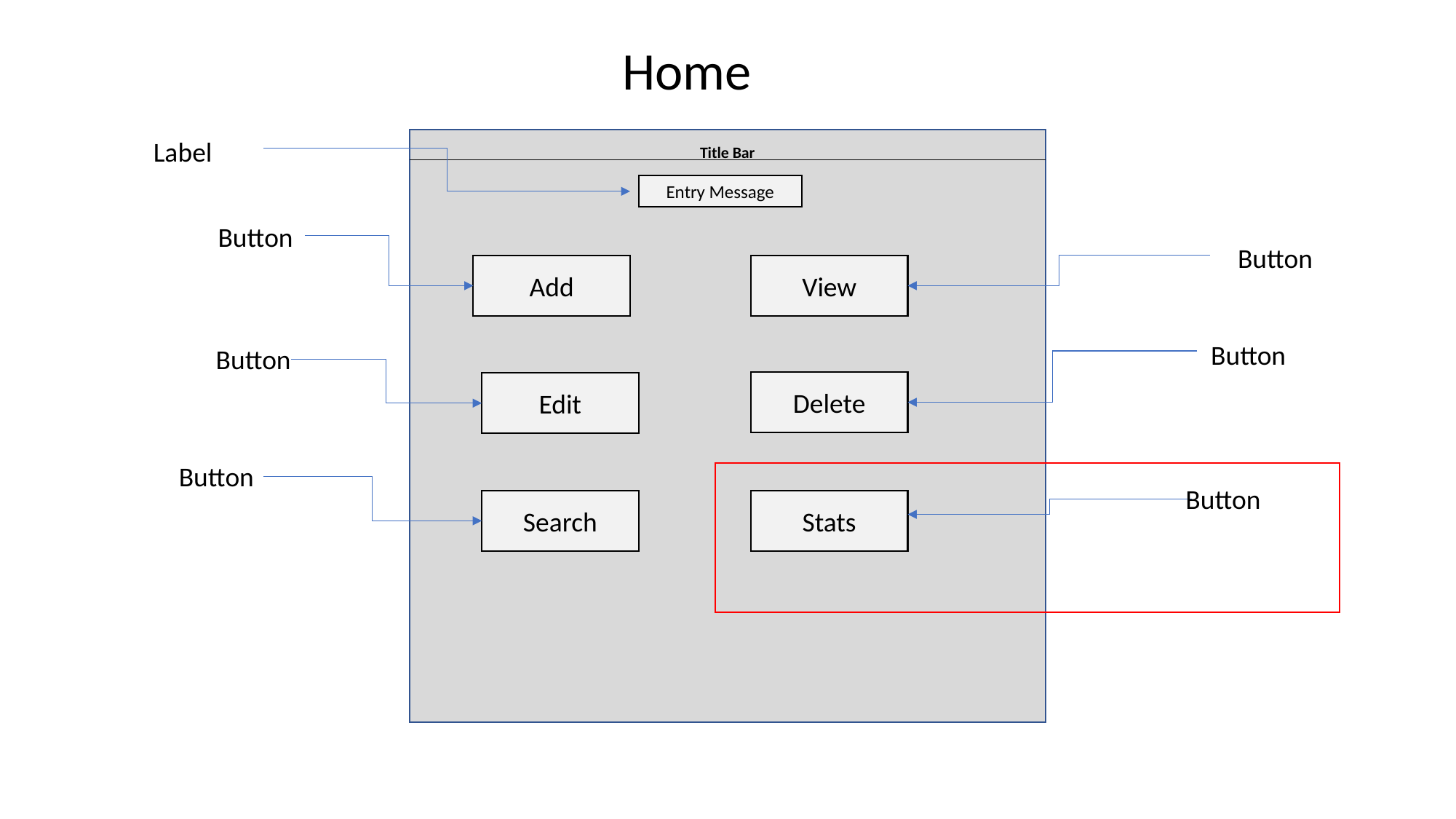

# Home
Label

Title Bar
Entry Message
Button
Button
View
Add
Button
Button
Delete
Edit
Button

Button
Search
Stats